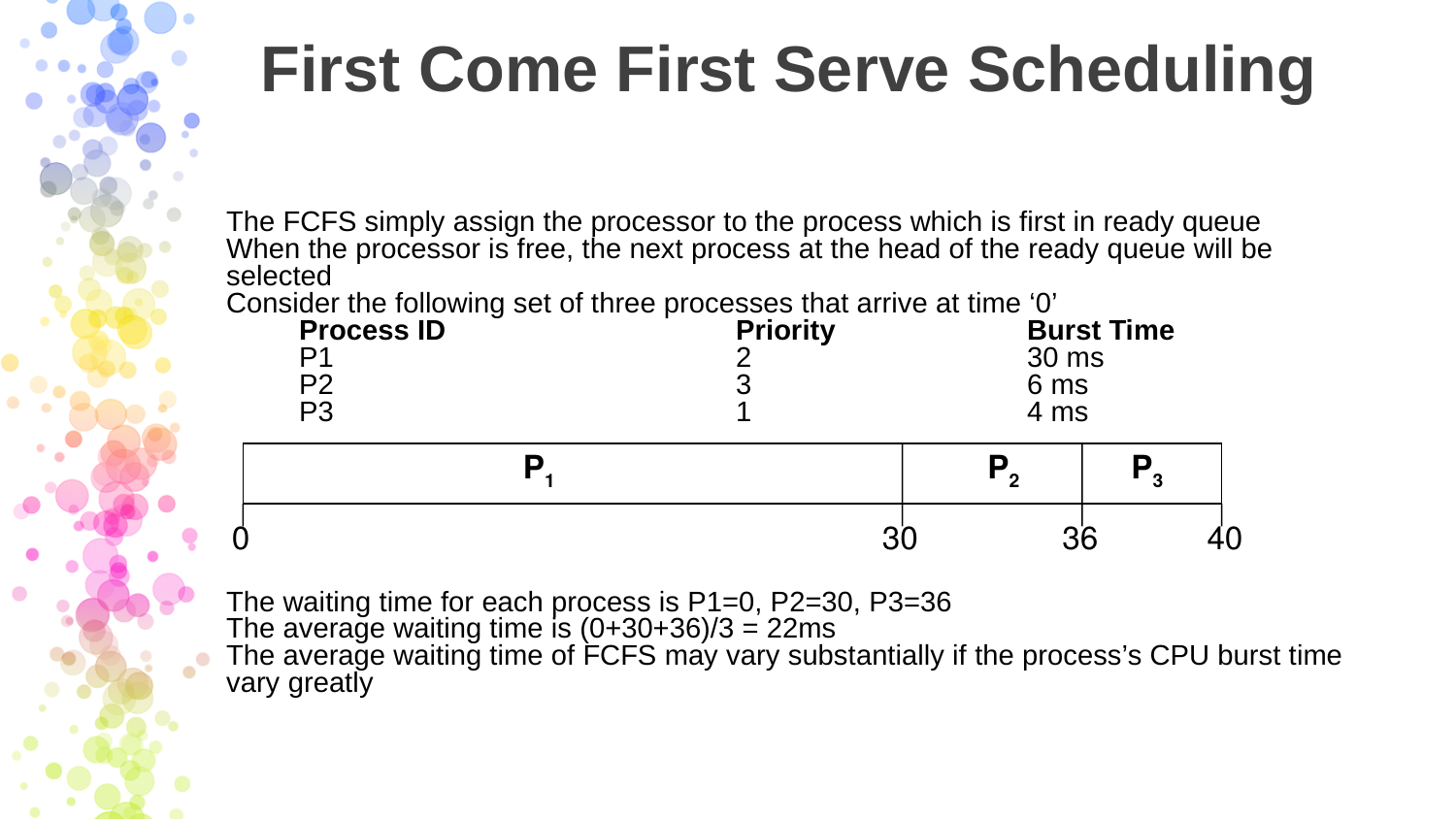

# First Come First Serve Scheduling
The FCFS simply assign the processor to the process which is first in ready queue
When the processor is free, the next process at the head of the ready queue will be selected
Consider the following set of three processes that arrive at time ‘0’
Process ID		Priority		Burst Time
P1			2		30 ms
P2			3		6 ms
P3			1		4 ms

The waiting time for each process is P1=0, P2=30, P3=36
The average waiting time is (0+30+36)/3 = 22ms
The average waiting time of FCFS may vary substantially if the process’s CPU burst time vary greatly

P1
P2
P3

0
30
36
40